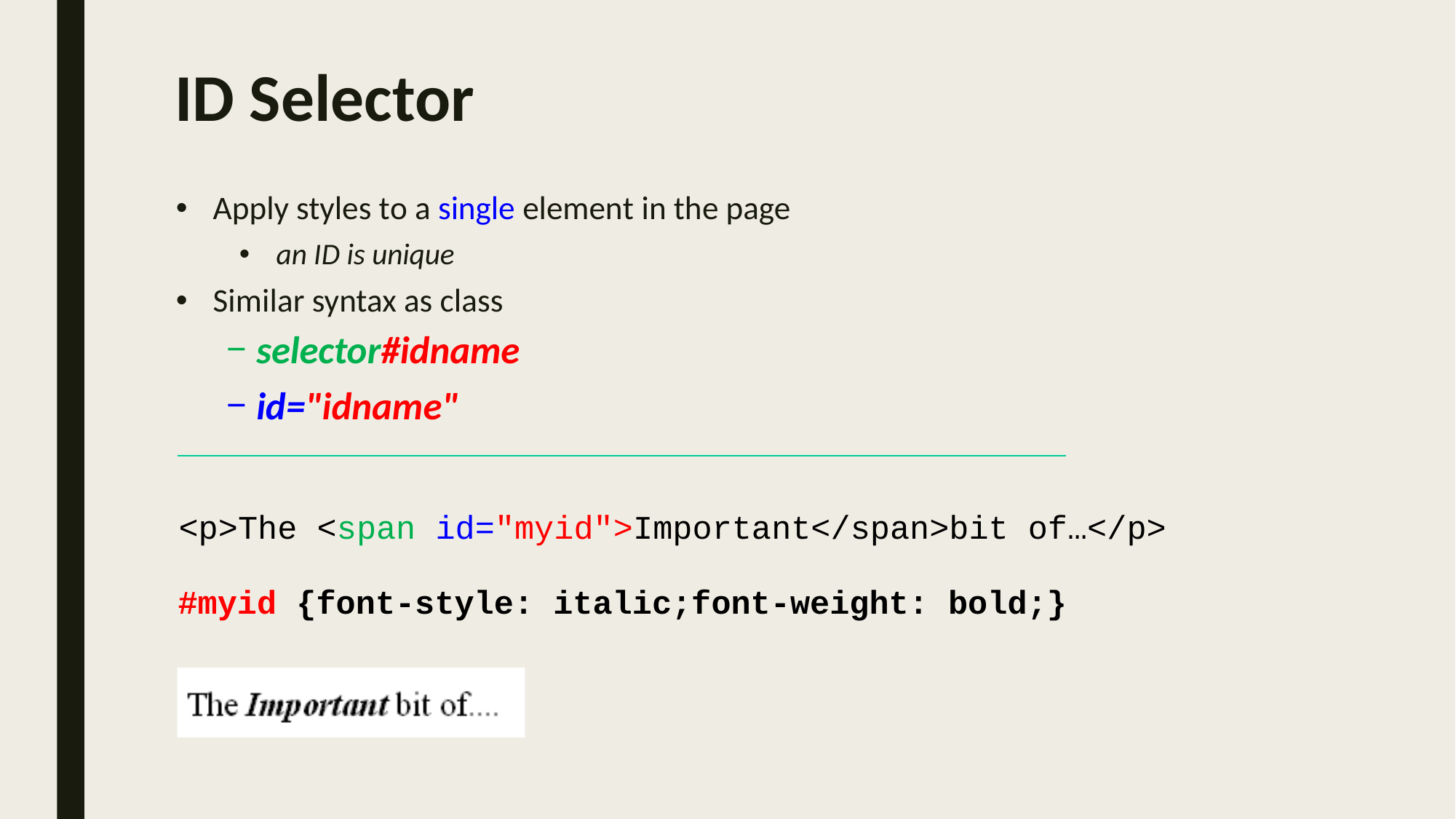

# ID Selector
Apply styles to a single element in the page
an ID is unique
Similar syntax as class
selector#idname
id="idname"

<p>The
<span
id="myid">Important</span>bit
of…</p>
#myid
{font-style:
italic;font-weight:
bold;}